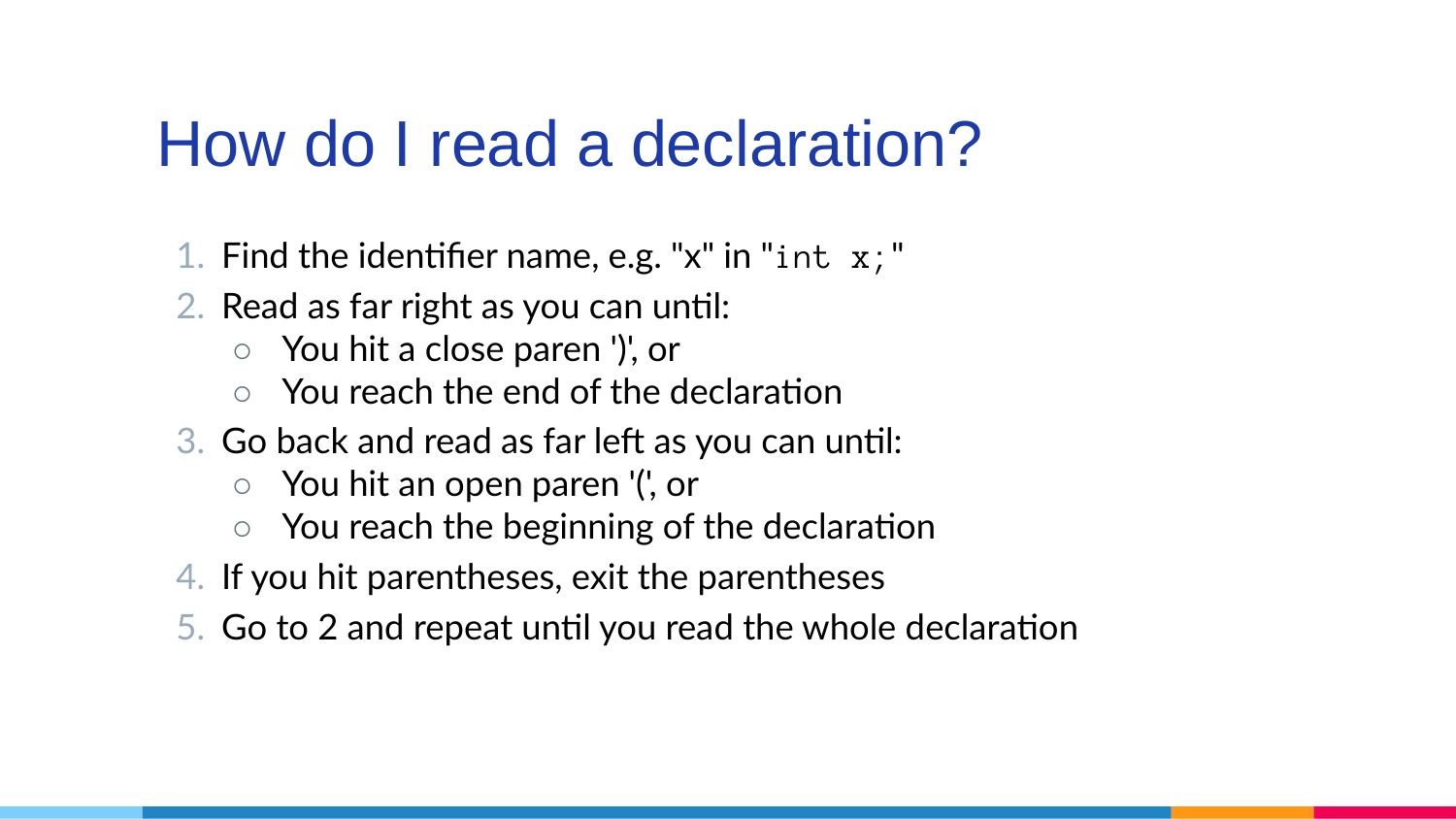

# How do I read a declaration?
Find the identifier name, e.g. "x" in "int x;"
Read as far right as you can until:
You hit a close paren ')', or
You reach the end of the declaration
Go back and read as far left as you can until:
You hit an open paren '(', or
You reach the beginning of the declaration
If you hit parentheses, exit the parentheses
Go to 2 and repeat until you read the whole declaration